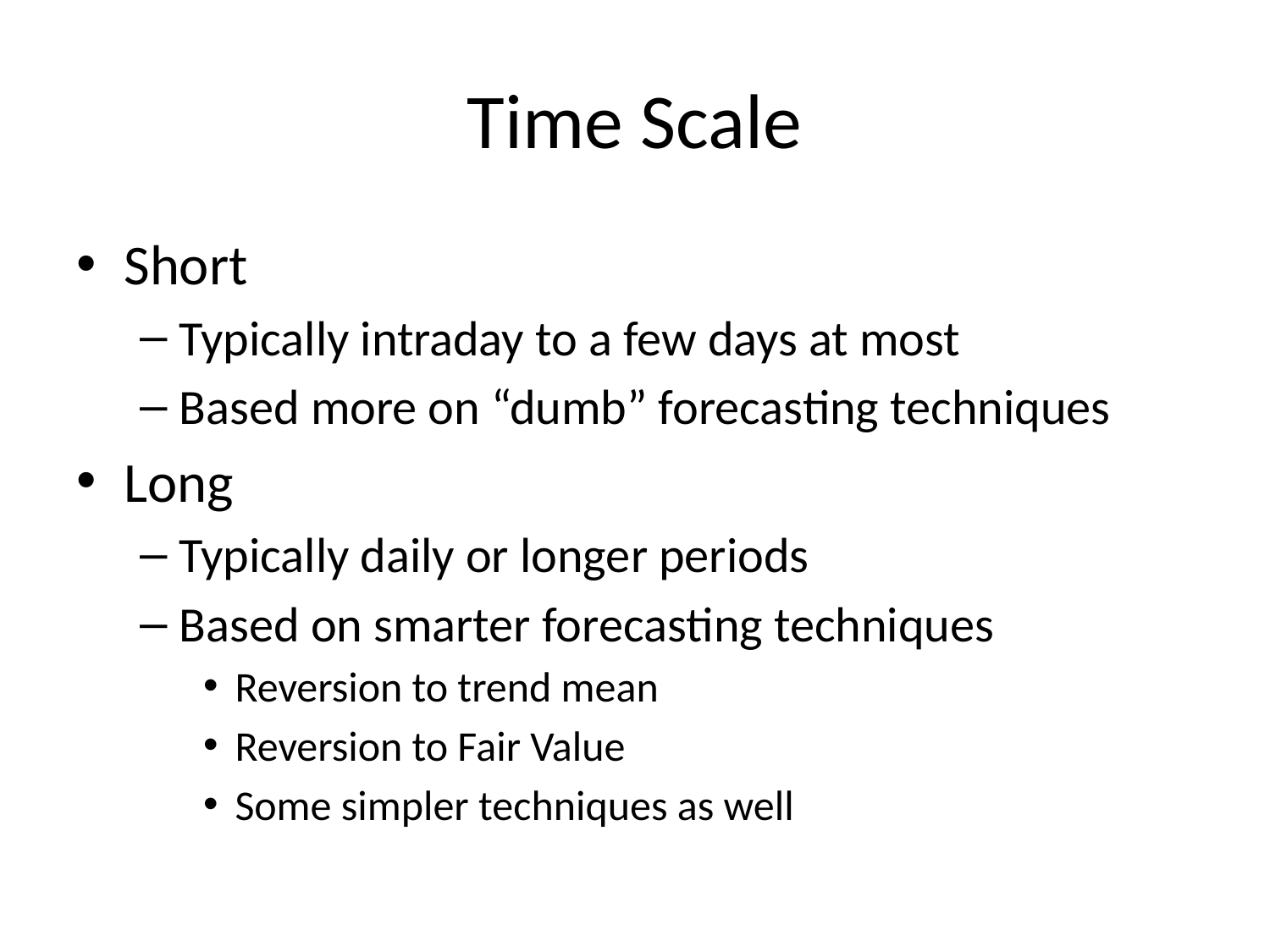

# Time Scale
Short
Typically intraday to a few days at most
Based more on “dumb” forecasting techniques
Long
Typically daily or longer periods
Based on smarter forecasting techniques
Reversion to trend mean
Reversion to Fair Value
Some simpler techniques as well